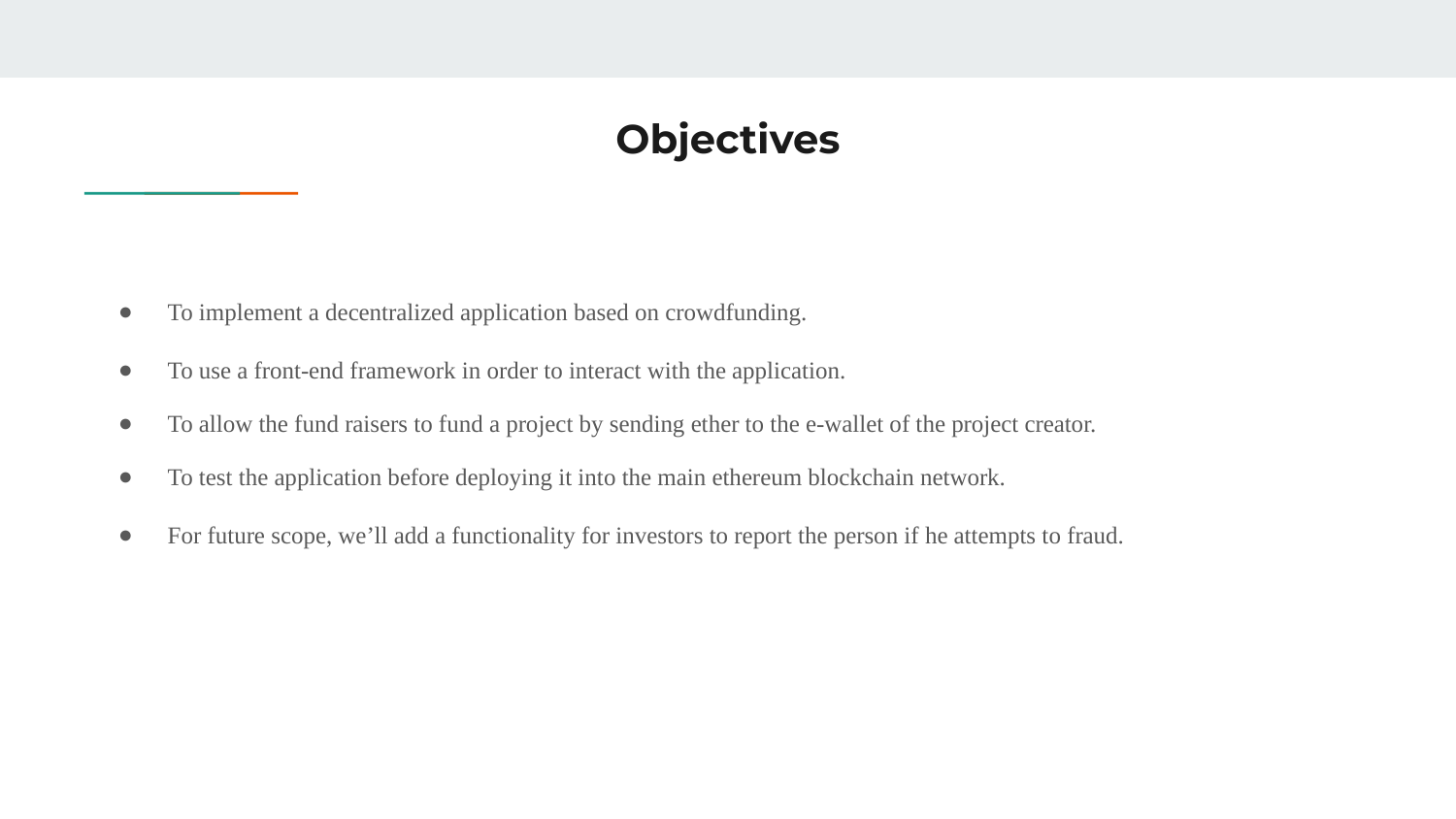

Objectives
To implement a decentralized application based on crowdfunding.
To use a front-end framework in order to interact with the application.
To allow the fund raisers to fund a project by sending ether to the e-wallet of the project creator.
To test the application before deploying it into the main ethereum blockchain network.
For future scope, we’ll add a functionality for investors to report the person if he attempts to fraud.